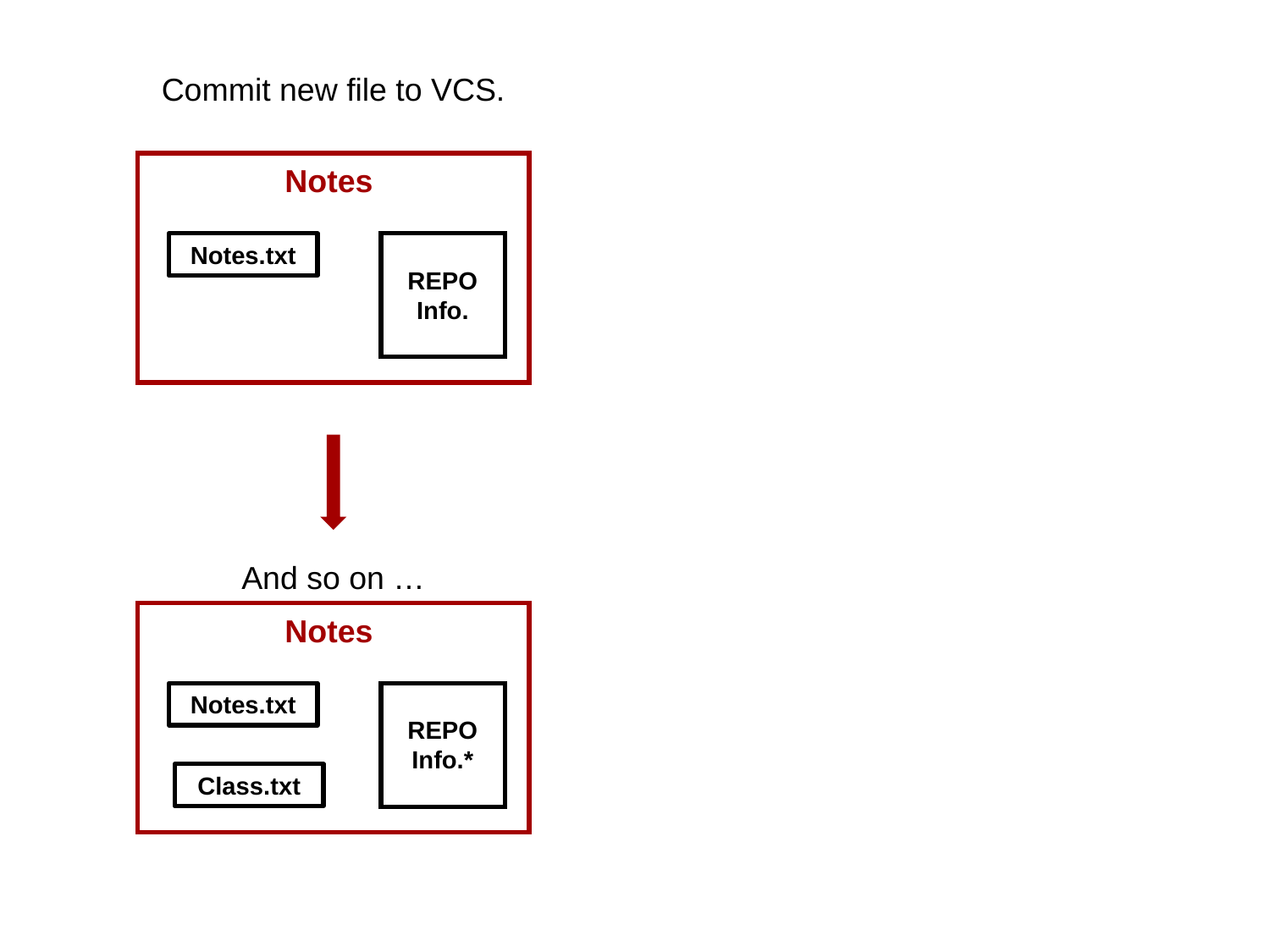

Commit new file to VCS.

Notes
Notes.txt

REPO Info.

And so on …

Notes
Notes.txt

REPO Info.*
Class.txt